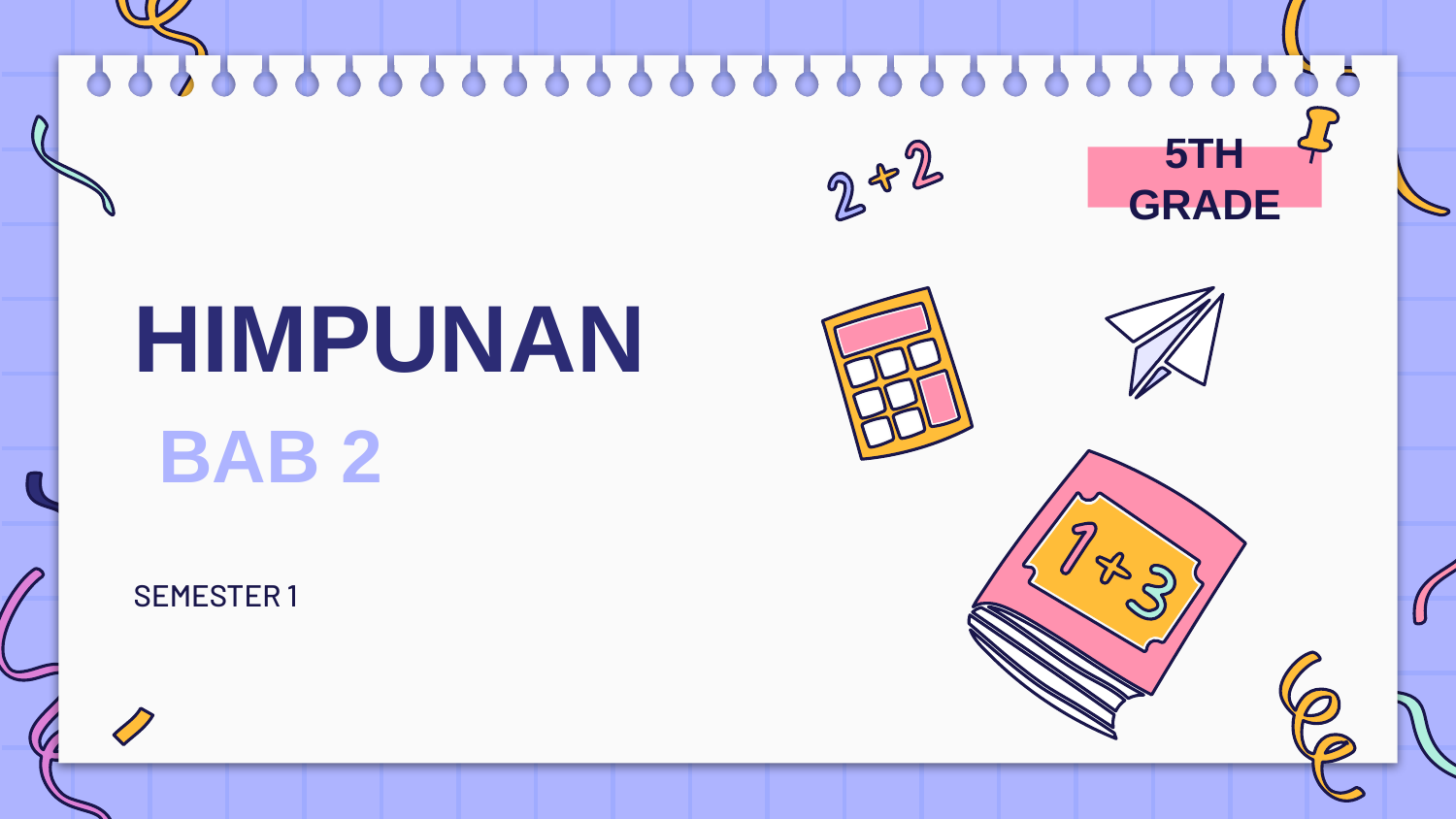

5TH GRADE
# HIMPUNAN BAB 2

SEMESTER 1